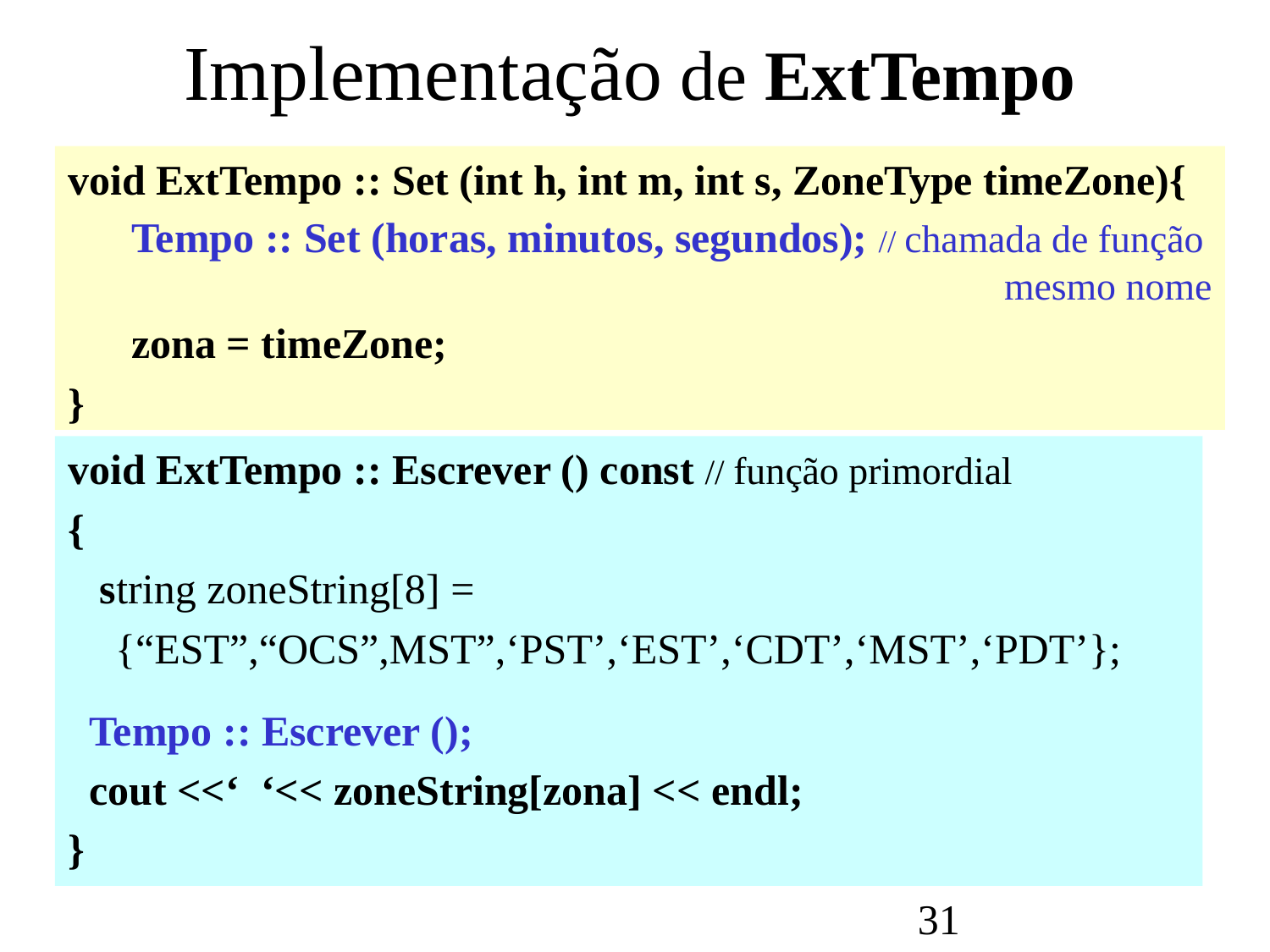

# Implementação de ExtTempo
void ExtTempo :: Set (int h, int m, int s, ZoneType timeZone){
      Tempo :: Set (horas, minutos, segundos); // chamada de função 							mesmo nome
      zona = timeZone;
}
void ExtTempo :: Escrever () const // função primordial
{
   string zoneString[8] =
	{“EST”,“OCS”,MST”,‘PST’,‘EST’,‘CDT’,‘MST’,‘PDT’};

  Tempo :: Escrever ();
  cout <<‘  ‘<< zoneString[zona] << endl;
}
31